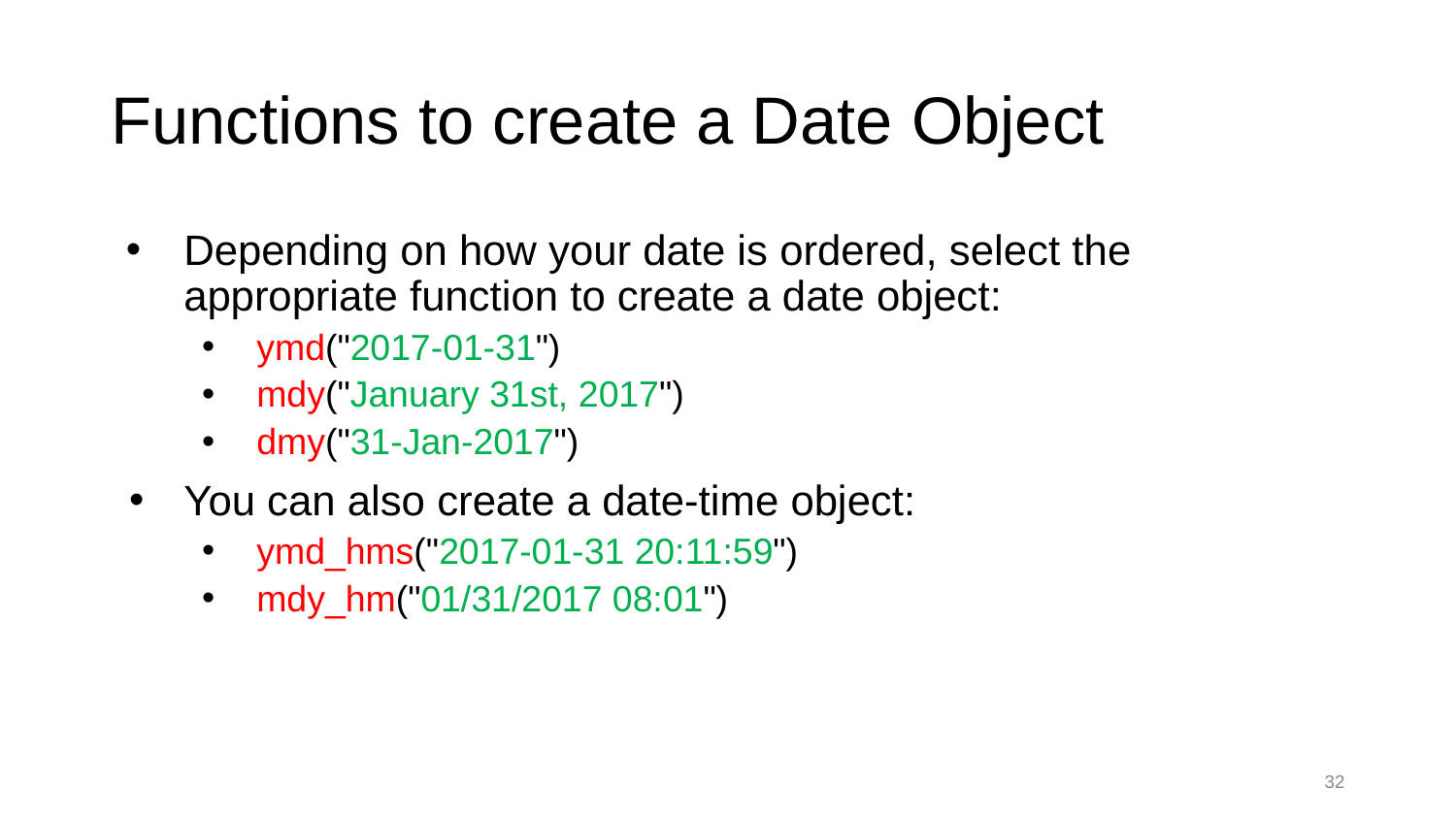

# Functions to create a Date Object
Depending on how your date is ordered, select the appropriate function to create a date object:
ymd("2017-01-31")
mdy("January 31st, 2017")
dmy("31-Jan-2017")
You can also create a date-time object:
ymd_hms("2017-01-31 20:11:59")
mdy_hm("01/31/2017 08:01")
32